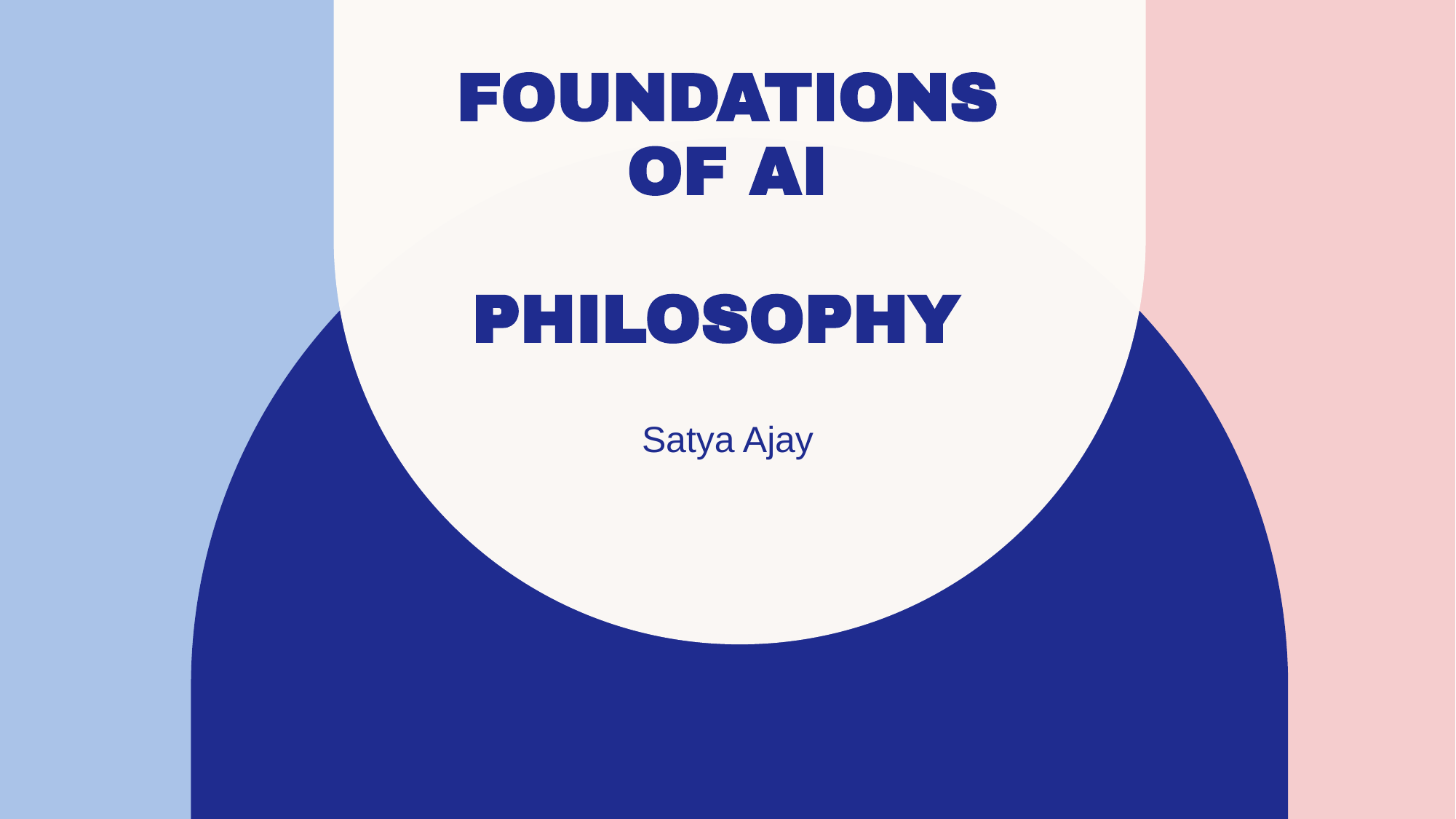

# Foundations of ai philosophy
Satya Ajay